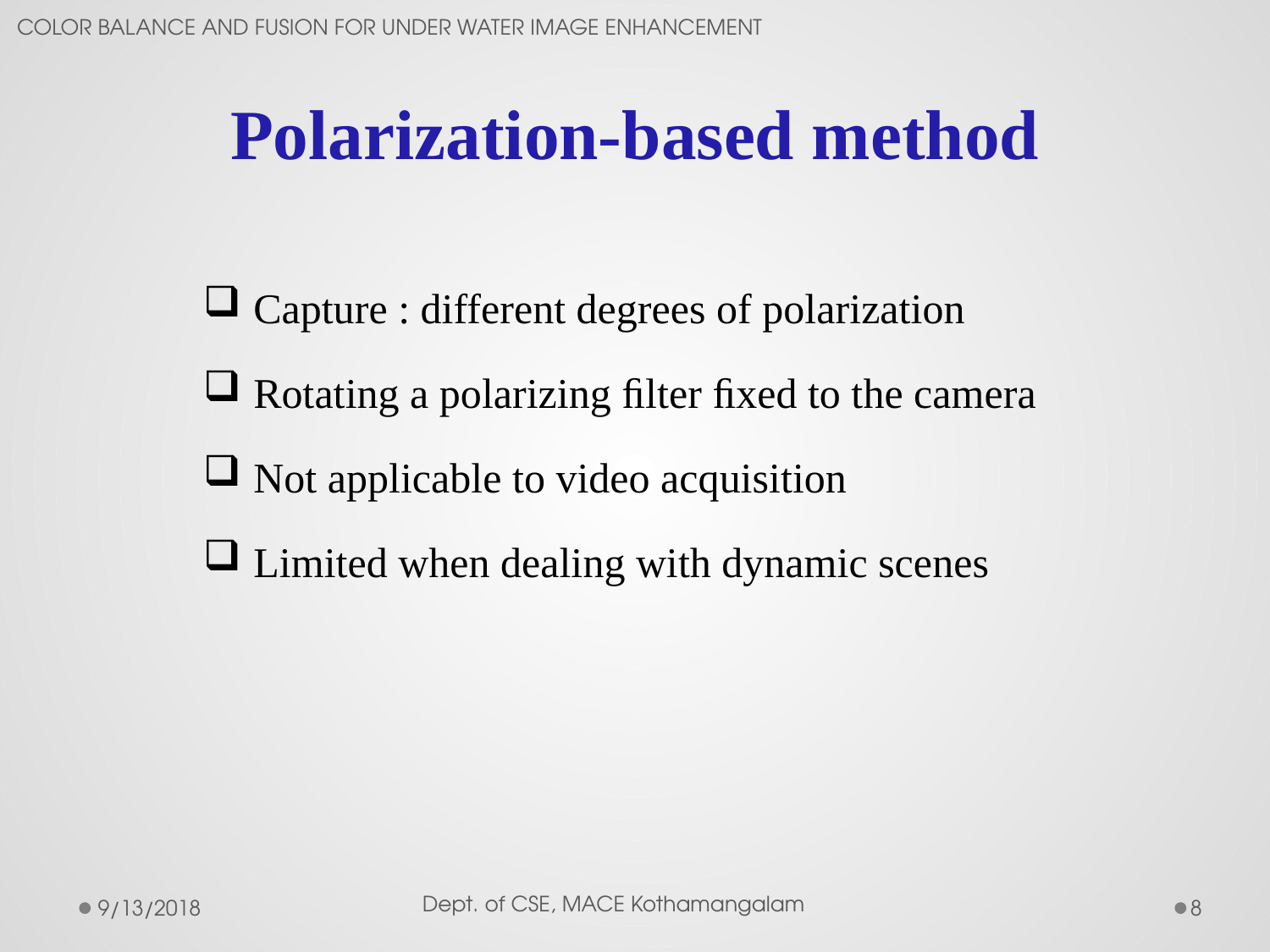

# Polarization-based method
COLOR BALANCE AND FUSION FOR UNDER WATER IMAGE ENHANCEMENT

 Capture : different degrees of polarization
 Rotating a polarizing ﬁlter ﬁxed to the camera
 Not applicable to video acquisition
 Limited when dealing with dynamic scenes

 Dept. of CSE, MACE Kothamangalam
9/13/2018
8